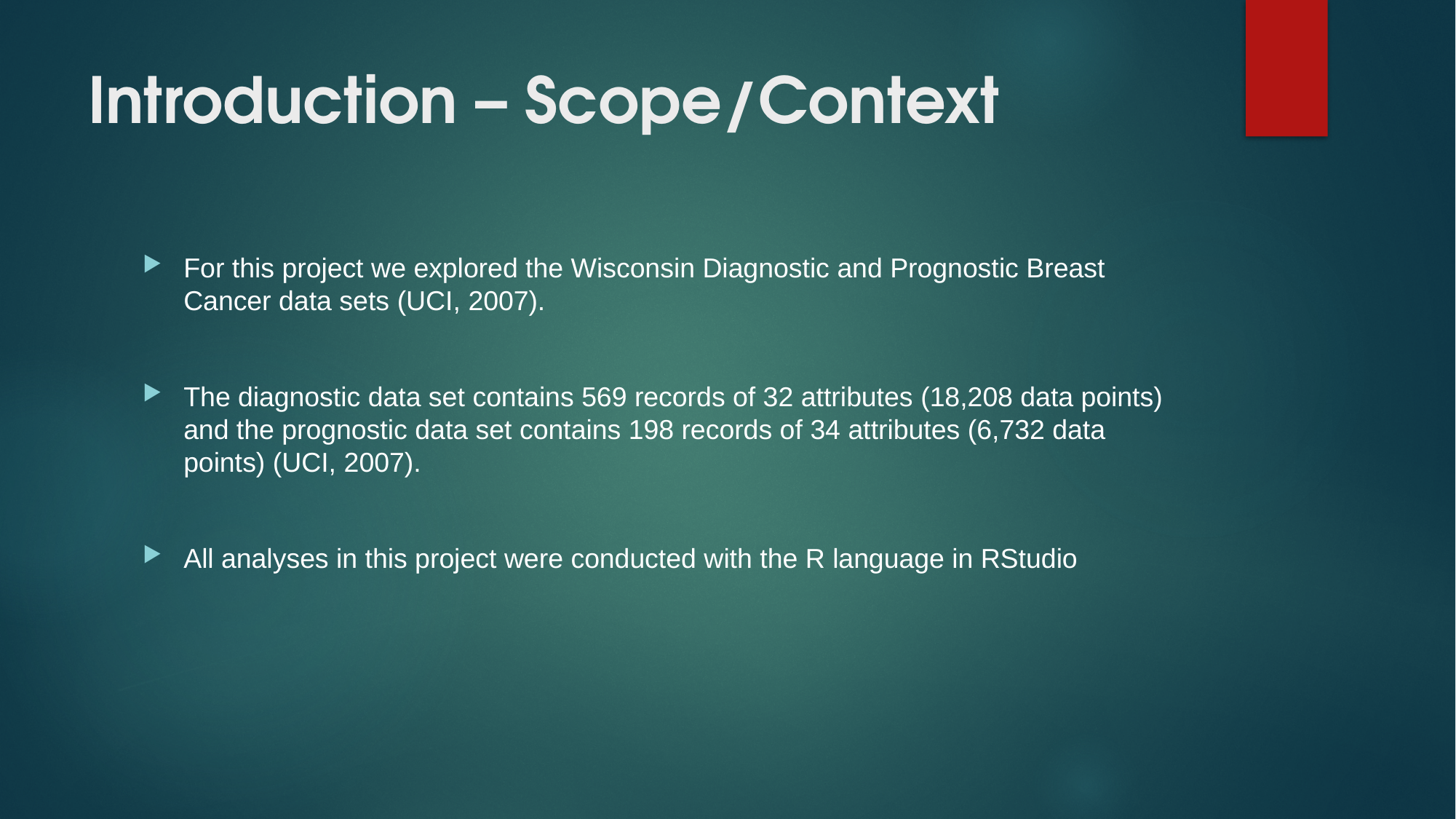

# Introduction – Scope/Context
For this project we explored the Wisconsin Diagnostic and Prognostic Breast Cancer data sets (UCI, 2007).

The diagnostic data set contains 569 records of 32 attributes (18,208 data points) and the prognostic data set contains 198 records of 34 attributes (6,732 data points) (UCI, 2007).

All analyses in this project were conducted with the R language in RStudio